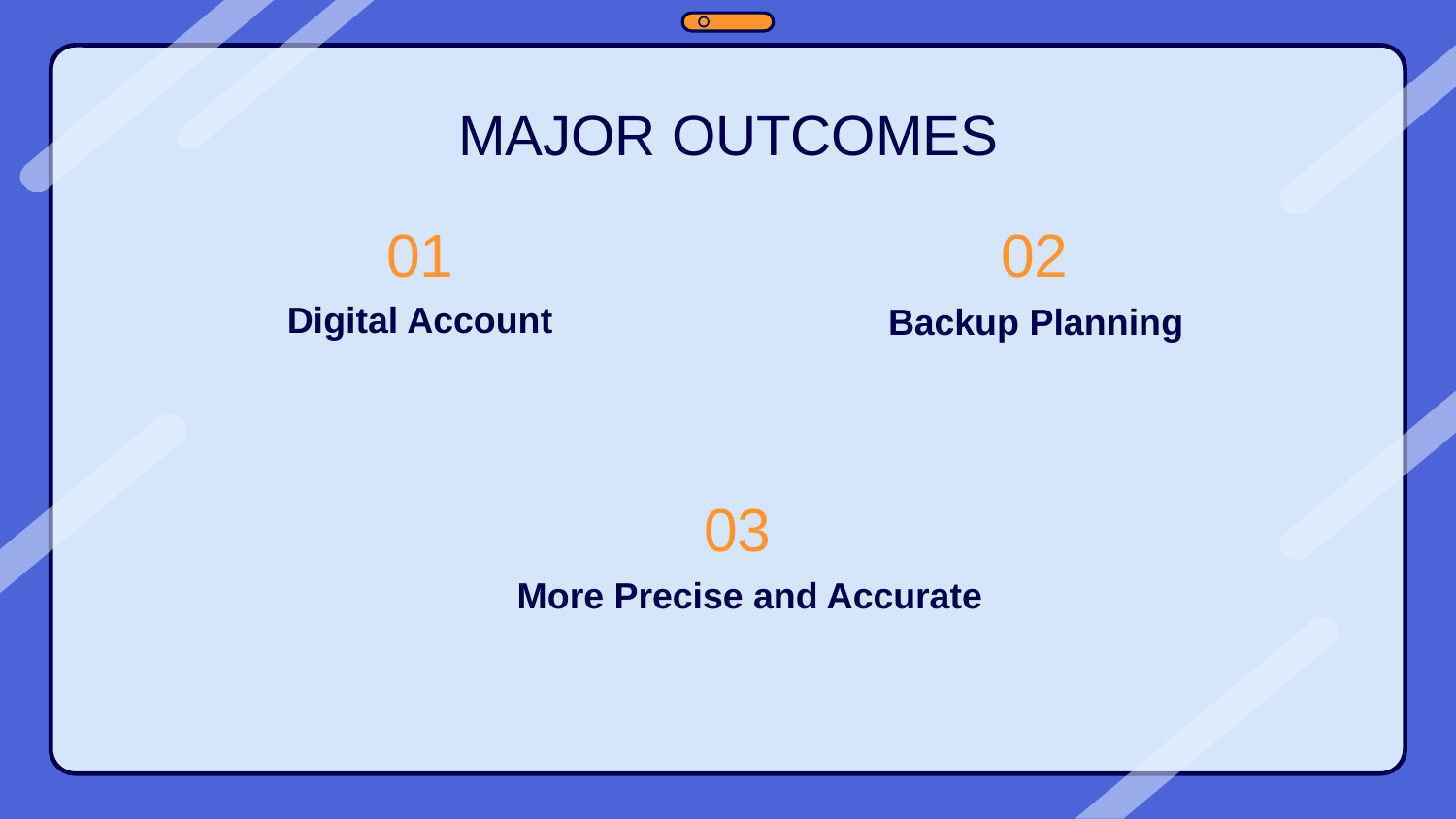

MAJOR OUTCOMES
# 01
02
Digital Account
Backup Planning
03
More Precise and Accurate